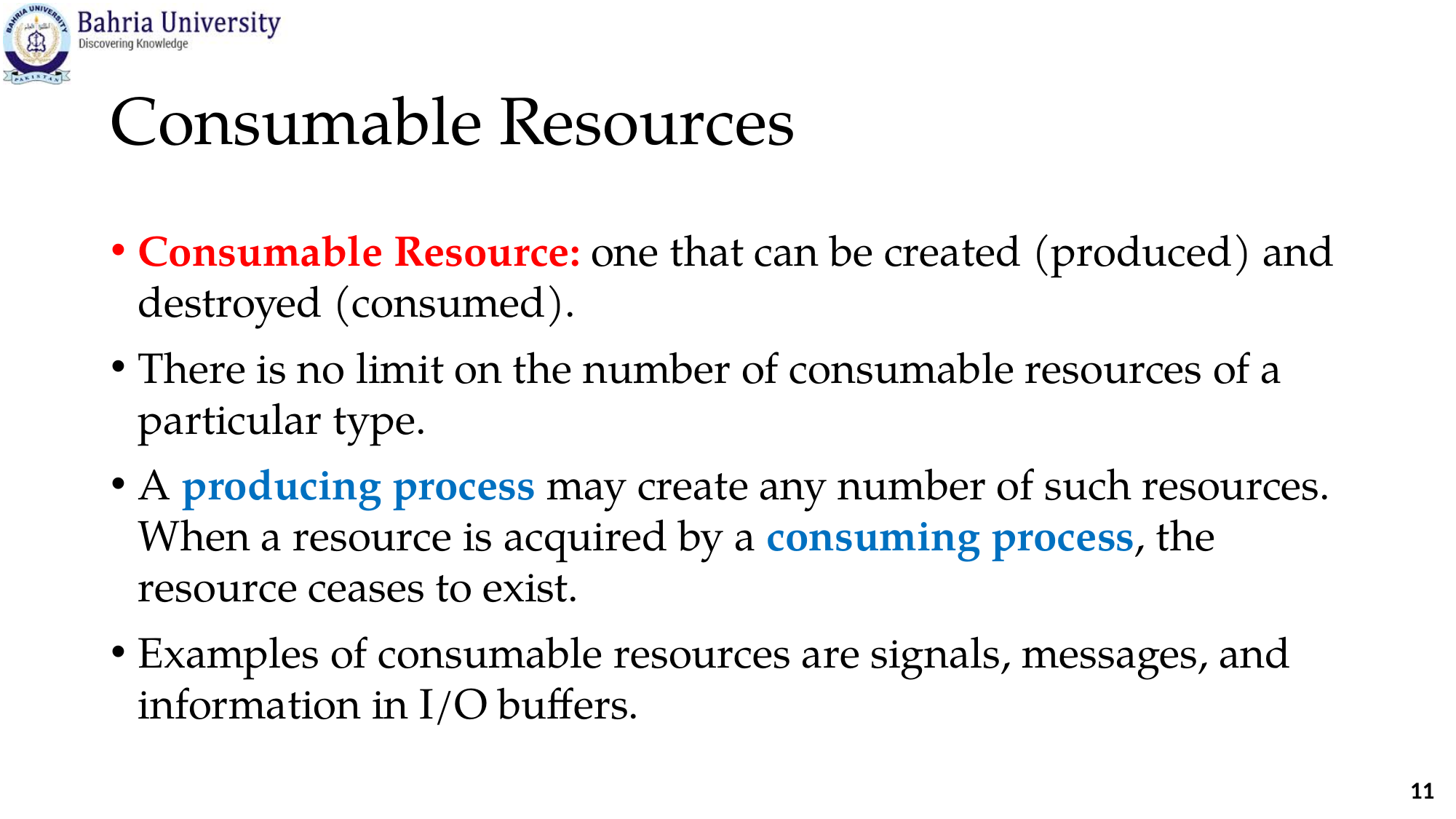

# Consumable Resources
Consumable Resource: one that can be created (produced) and destroyed (consumed).
There is no limit on the number of consumable resources of a particular type.
A producing process may create any number of such resources. When a resource is acquired by a consuming process, the resource ceases to exist.
Examples of consumable resources are signals, messages, and information in I/O buffers.
11